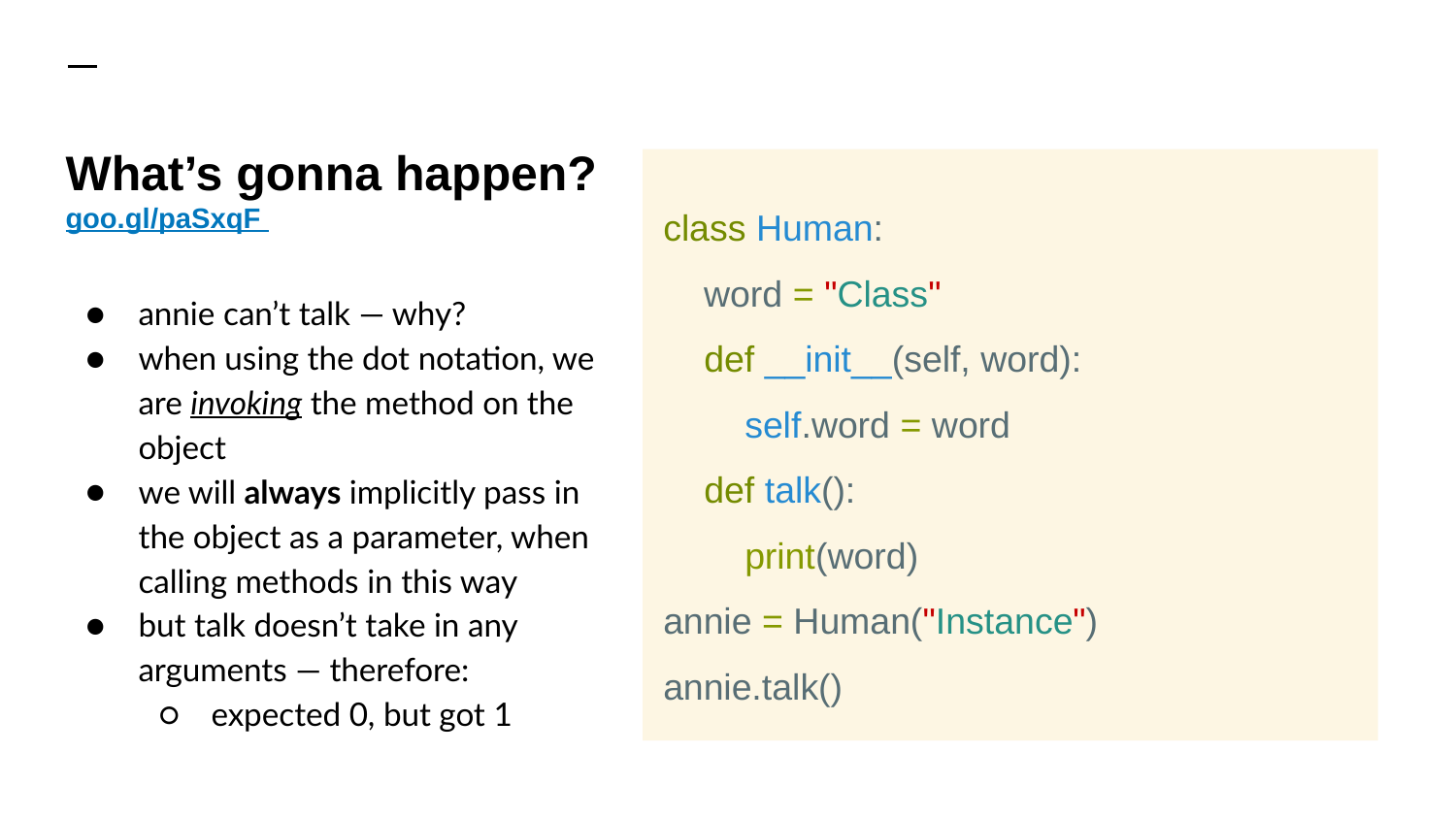

# What’s gonna happen? goo.gl/paSxqF
class Human:
    word = "Class"
    def __init__(self, word):
        self.word = word
    def talk():
        print(word)
annie = Human("Instance")
annie.talk()
annie can’t talk — why?
when using the dot notation, we are invoking the method on the object
we will always implicitly pass in the object as a parameter, when calling methods in this way
but talk doesn’t take in any arguments — therefore:
expected 0, but got 1